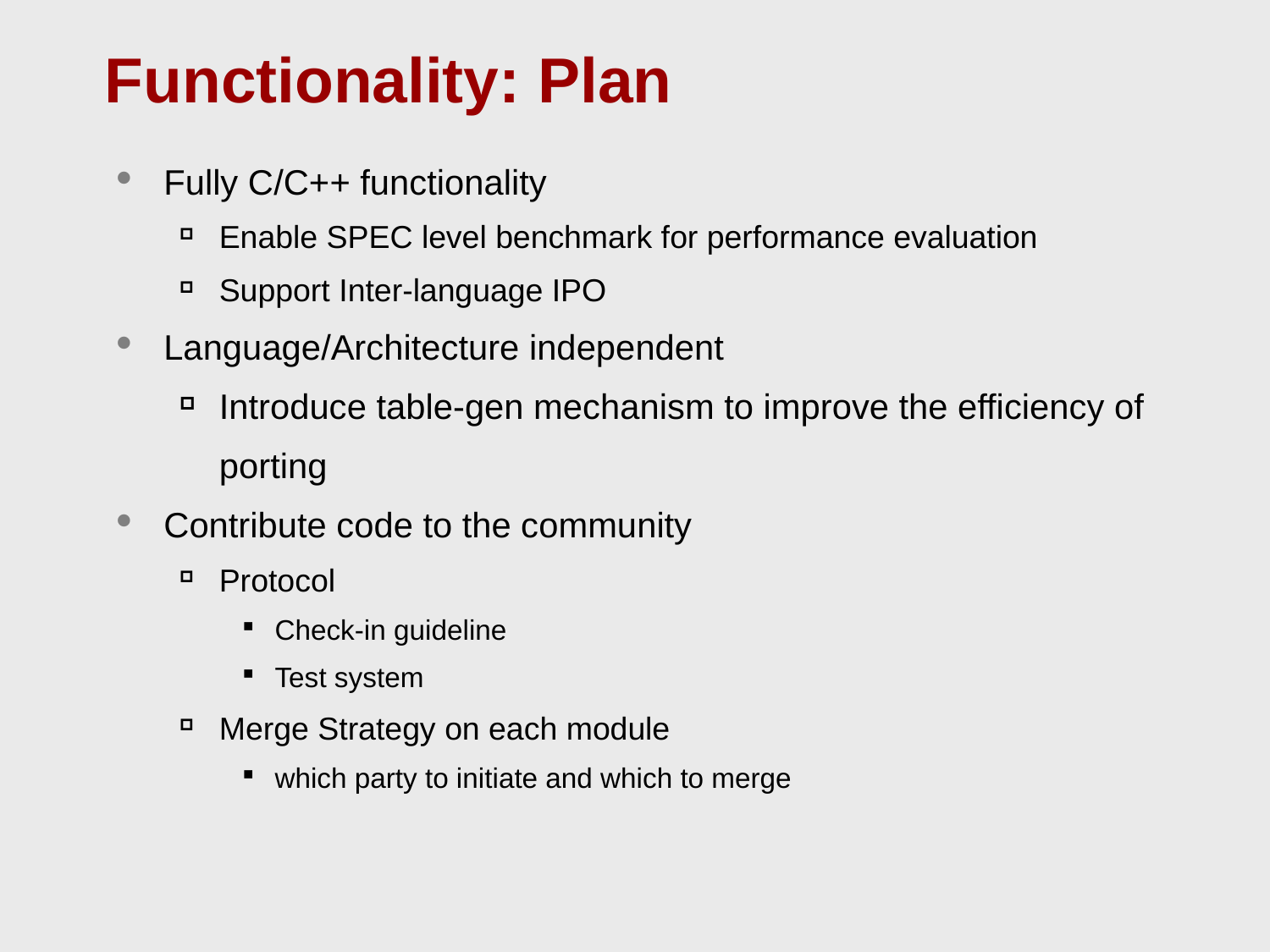

# Functionality: Plan
Fully C/C++ functionality
Enable SPEC level benchmark for performance evaluation
Support Inter-language IPO
Language/Architecture independent
Introduce table-gen mechanism to improve the efficiency of porting
Contribute code to the community
Protocol
Check-in guideline
Test system
Merge Strategy on each module
which party to initiate and which to merge